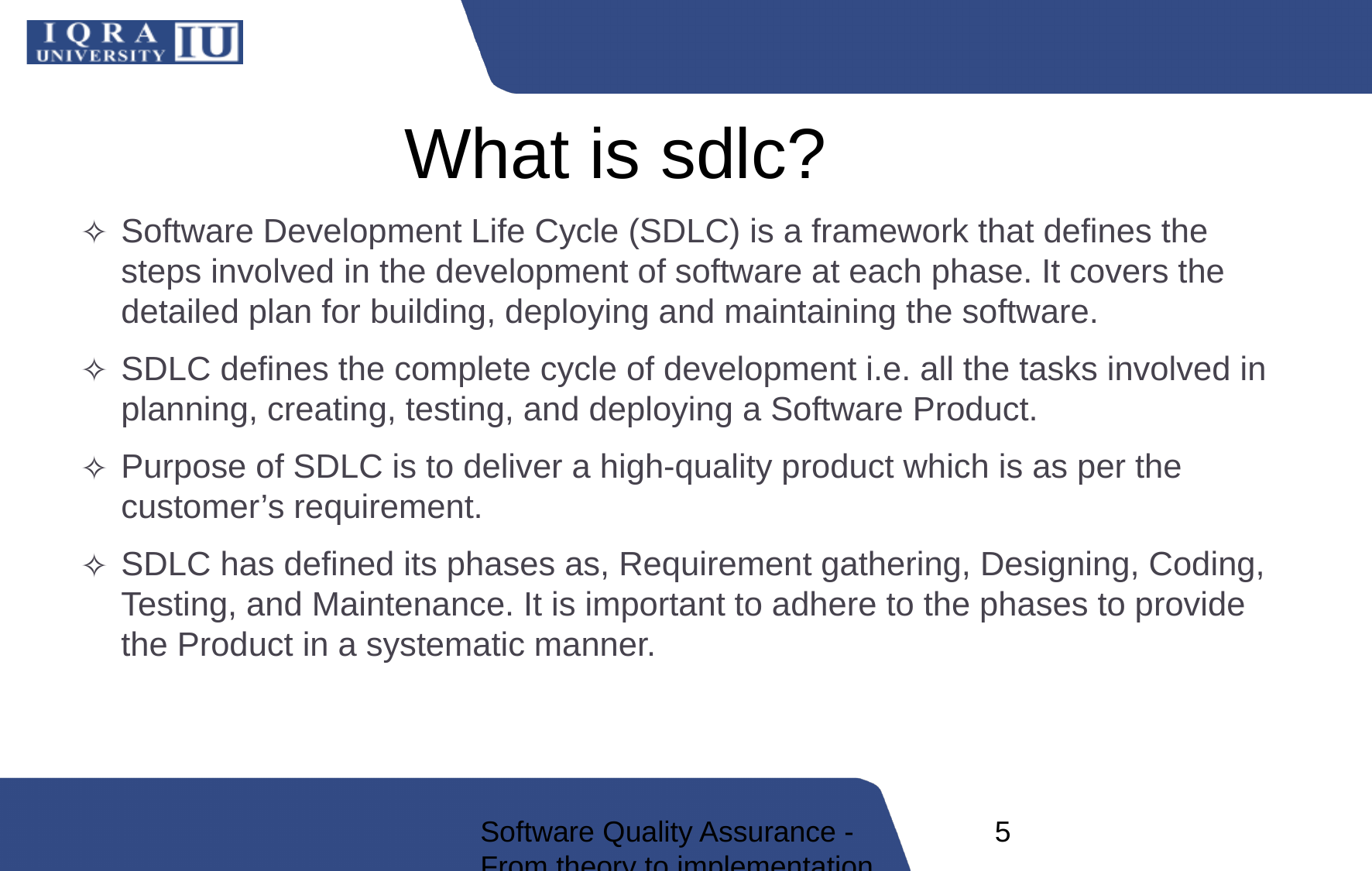

# What is sdlc?
Software Development Life Cycle (SDLC) is a framework that defines the steps involved in the development of software at each phase. It covers the detailed plan for building, deploying and maintaining the software.
SDLC defines the complete cycle of development i.e. all the tasks involved in planning, creating, testing, and deploying a Software Product.
Purpose of SDLC is to deliver a high-quality product which is as per the customer’s requirement.
SDLC has defined its phases as, Requirement gathering, Designing, Coding, Testing, and Maintenance. It is important to adhere to the phases to provide the Product in a systematic manner.

Software Quality Assurance - From theory to implementation
5